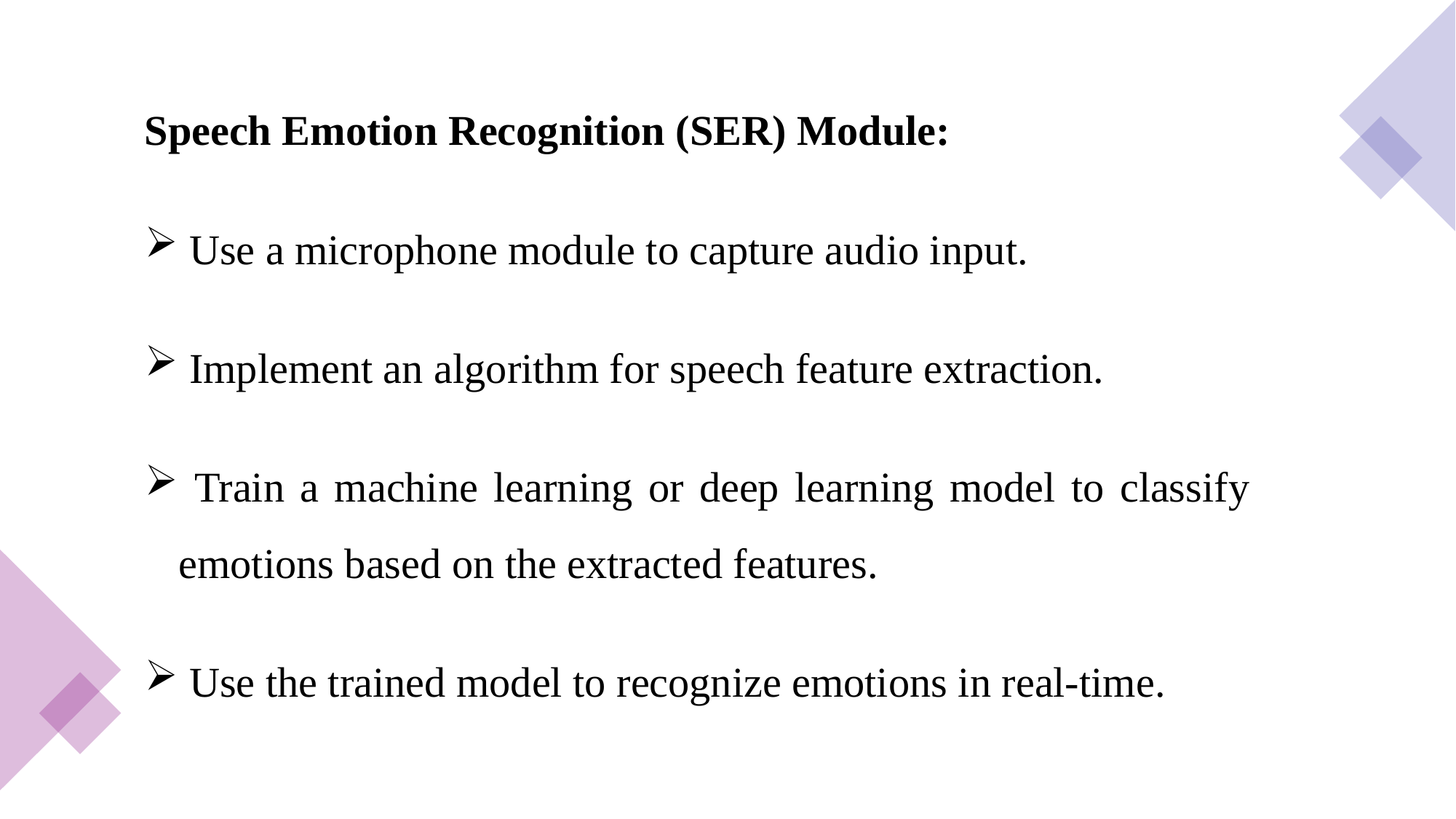

Speech Emotion Recognition (SER) Module:
 Use a microphone module to capture audio input.
 Implement an algorithm for speech feature extraction.
 Train a machine learning or deep learning model to classify      emotions based on the extracted features.
 Use the trained model to recognize emotions in real-time.